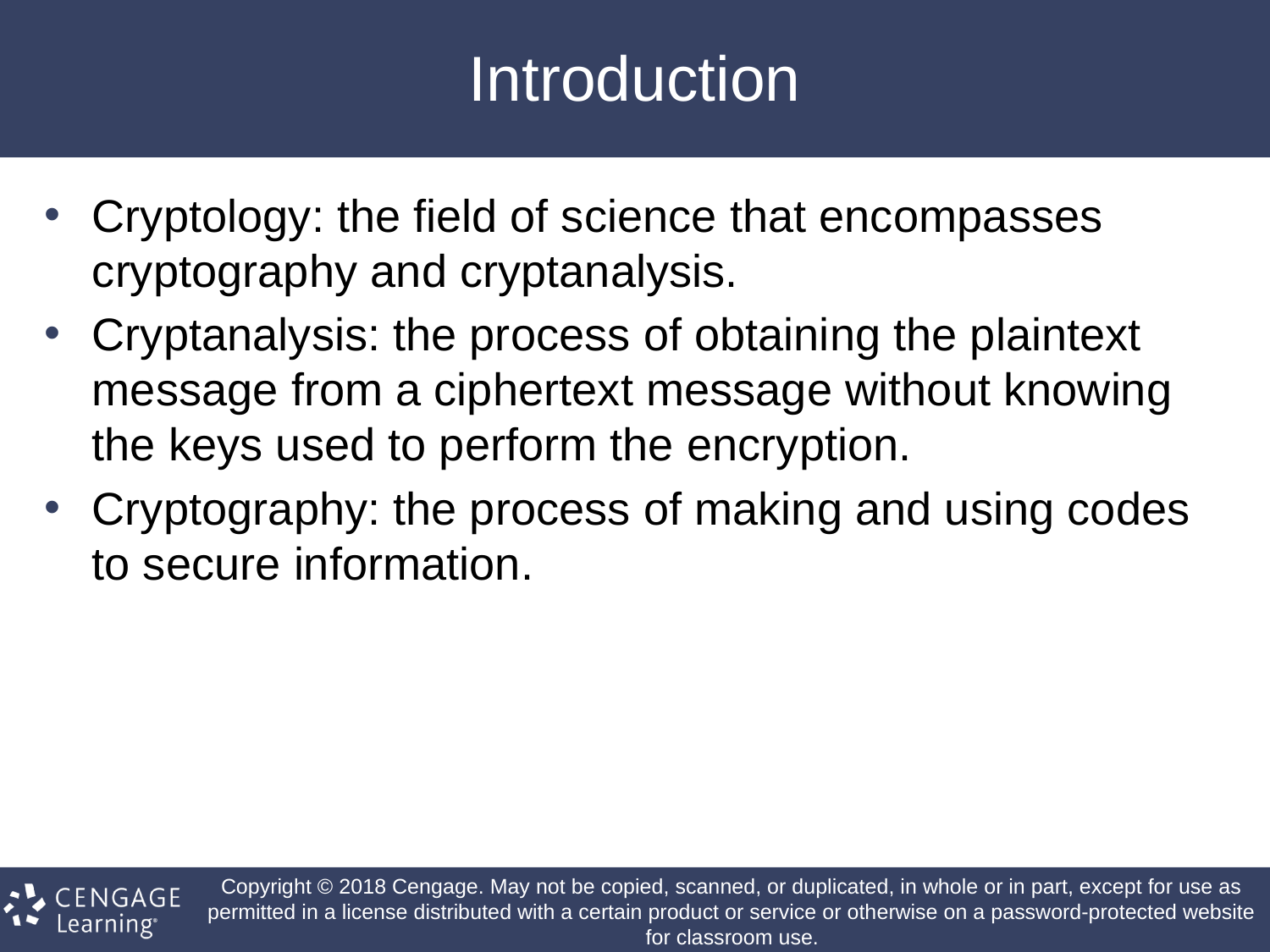

# Introduction
Cryptology: the field of science that encompasses cryptography and cryptanalysis.
Cryptanalysis: the process of obtaining the plaintext message from a ciphertext message without knowing the keys used to perform the encryption.
Cryptography: the process of making and using codes to secure information.